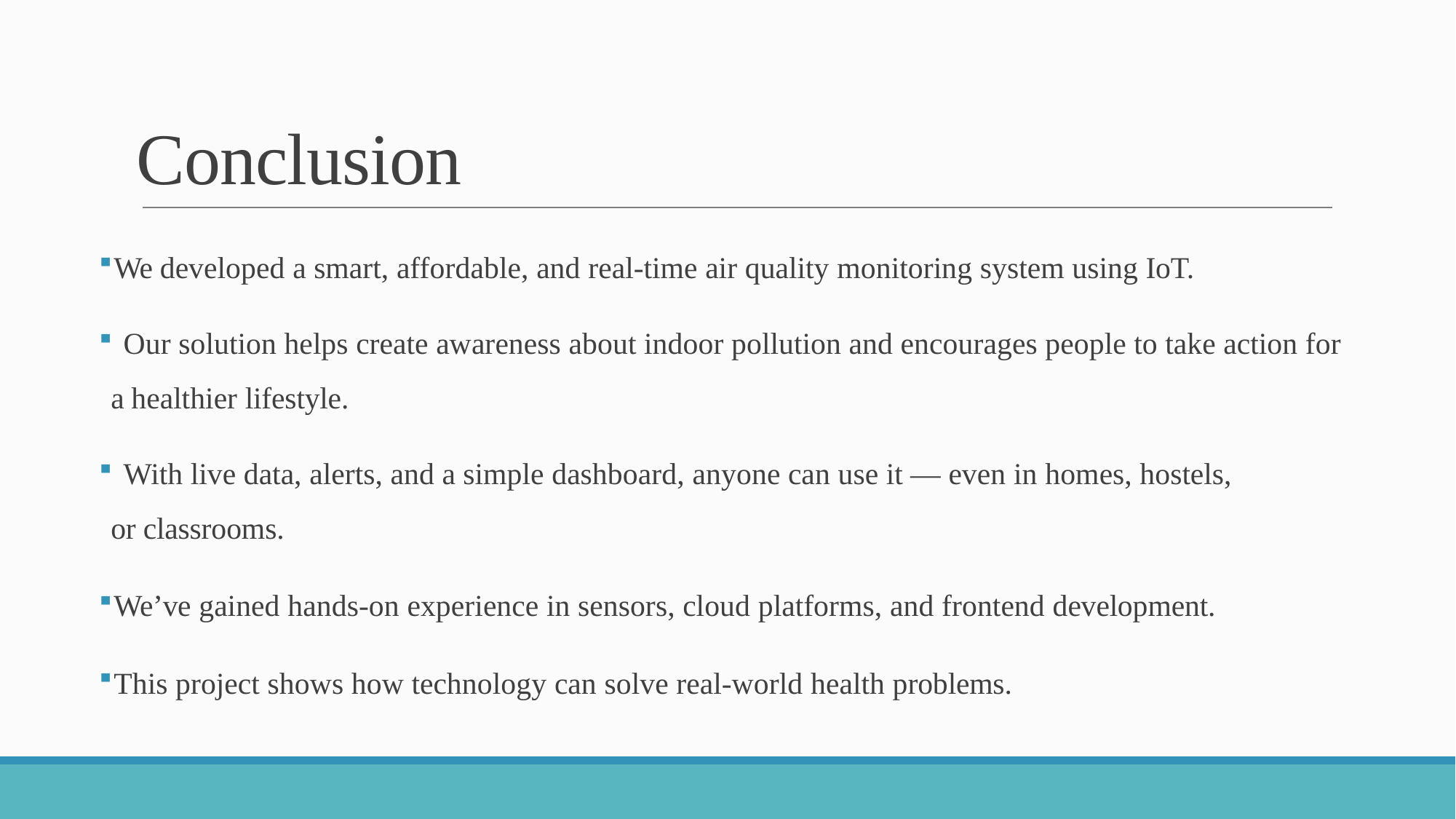

# Conclusion
We developed a smart, affordable, and real-time air quality monitoring system using IoT.
	Our solution helps create awareness about indoor pollution and encourages people to take action for a healthier lifestyle.
	With live data, alerts, and a simple dashboard, anyone can use it — even in homes, hostels, or classrooms.

We’ve gained hands-on experience in sensors, cloud platforms, and frontend development.

This project shows how technology can solve real-world health problems.